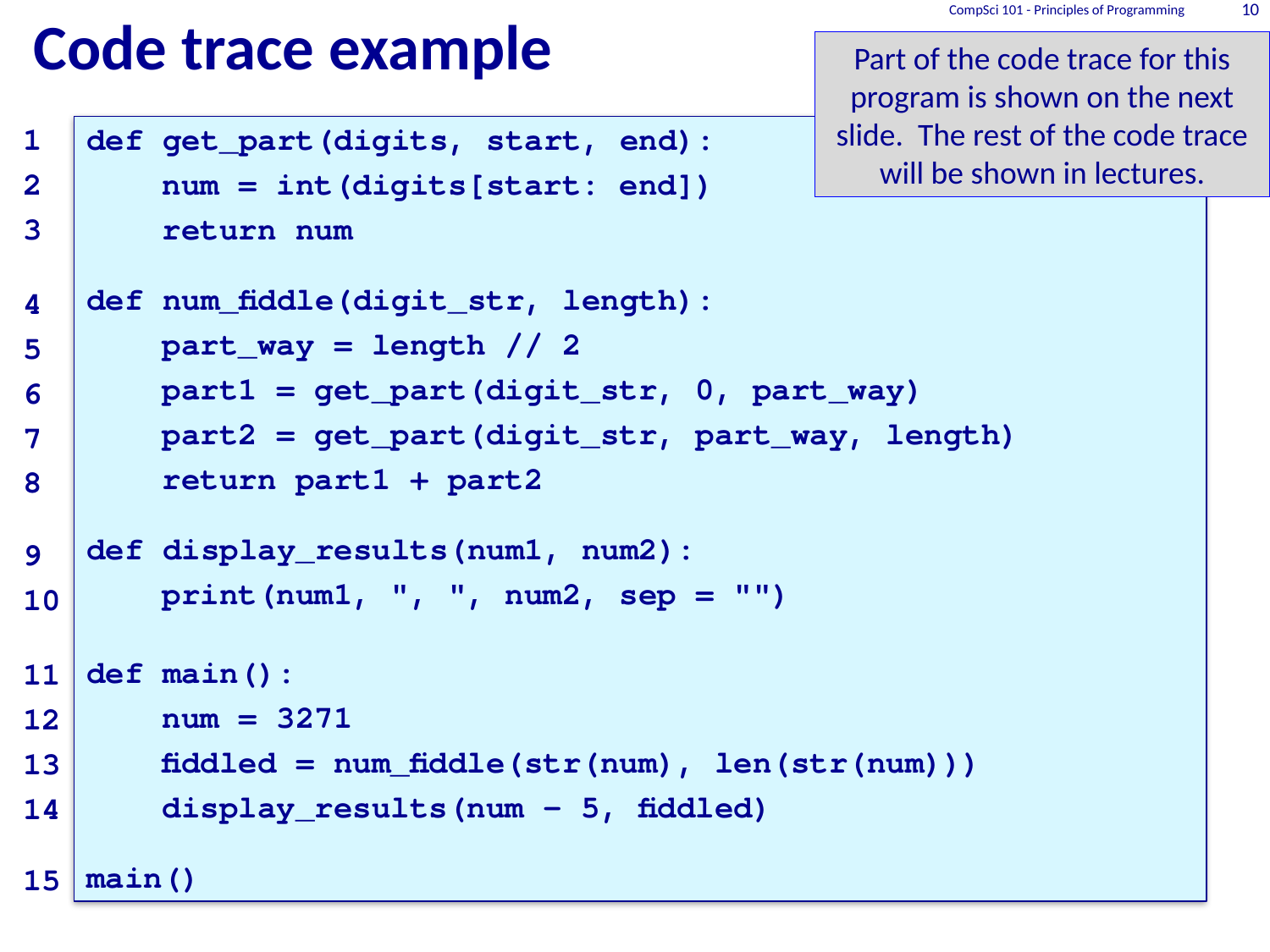

#
CompSci 101 - Principles of Programming
10
Code trace example
Part of the code trace for this program is shown on the next slide.  The rest of the code trace will be shown in lectures.
1
2
3

4
5
6
7
8

9
10

11
12
13
14

15
def get_part(digits, start, end):
	num = int(digits[start: end])
	return num

def num_fiddle(digit_str, length):
	part_way = length // 2
	part1 = get_part(digit_str, 0, part_way)
	part2 = get_part(digit_str, part_way, length)
	return part1 + part2

def display_results(num1, num2):
	print(num1, ", ", num2, sep = "")

def main():
	num = 3271
	fiddled = num_fiddle(str(num), len(str(num)))
	display_results(num - 5, fiddled)

main()